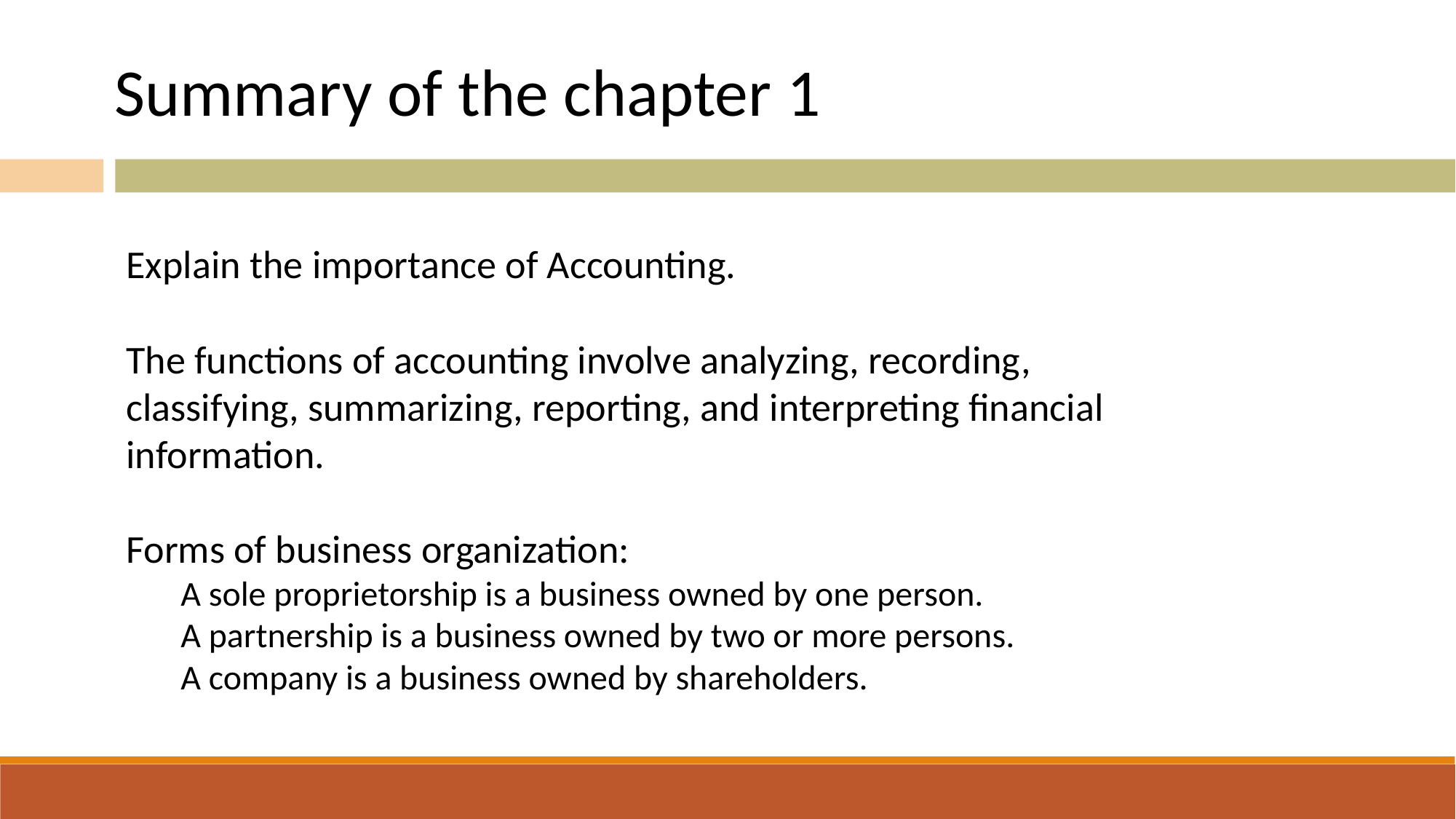

Summary of the chapter 1

Explain the importance of Accounting.

The functions of accounting involve analyzing, recording, classifying, summarizing, reporting, and interpreting financial information.

Forms of business organization:
A sole proprietorship is a business owned by one person.
A partnership is a business owned by two or more persons.
A company is a business owned by shareholders.